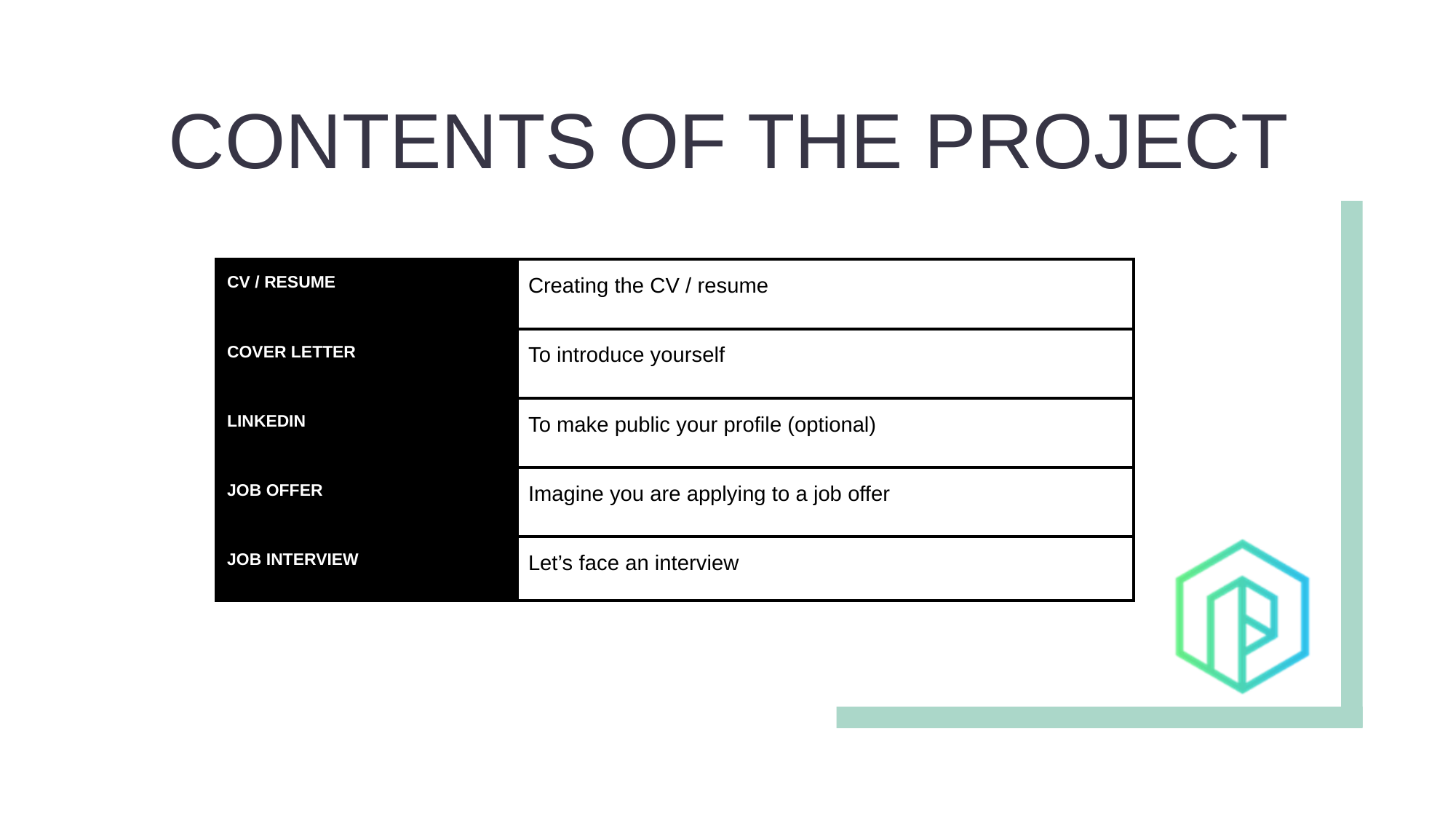

# CONTENTS OF THE PROJECT
| CV / RESUME | Creating the CV / resume |
| --- | --- |
| COVER LETTER | To introduce yourself |
| LINKEDIN | To make public your profile (optional) |
| JOB OFFER | Imagine you are applying to a job offer |
| JOB INTERVIEW | Let’s face an interview |